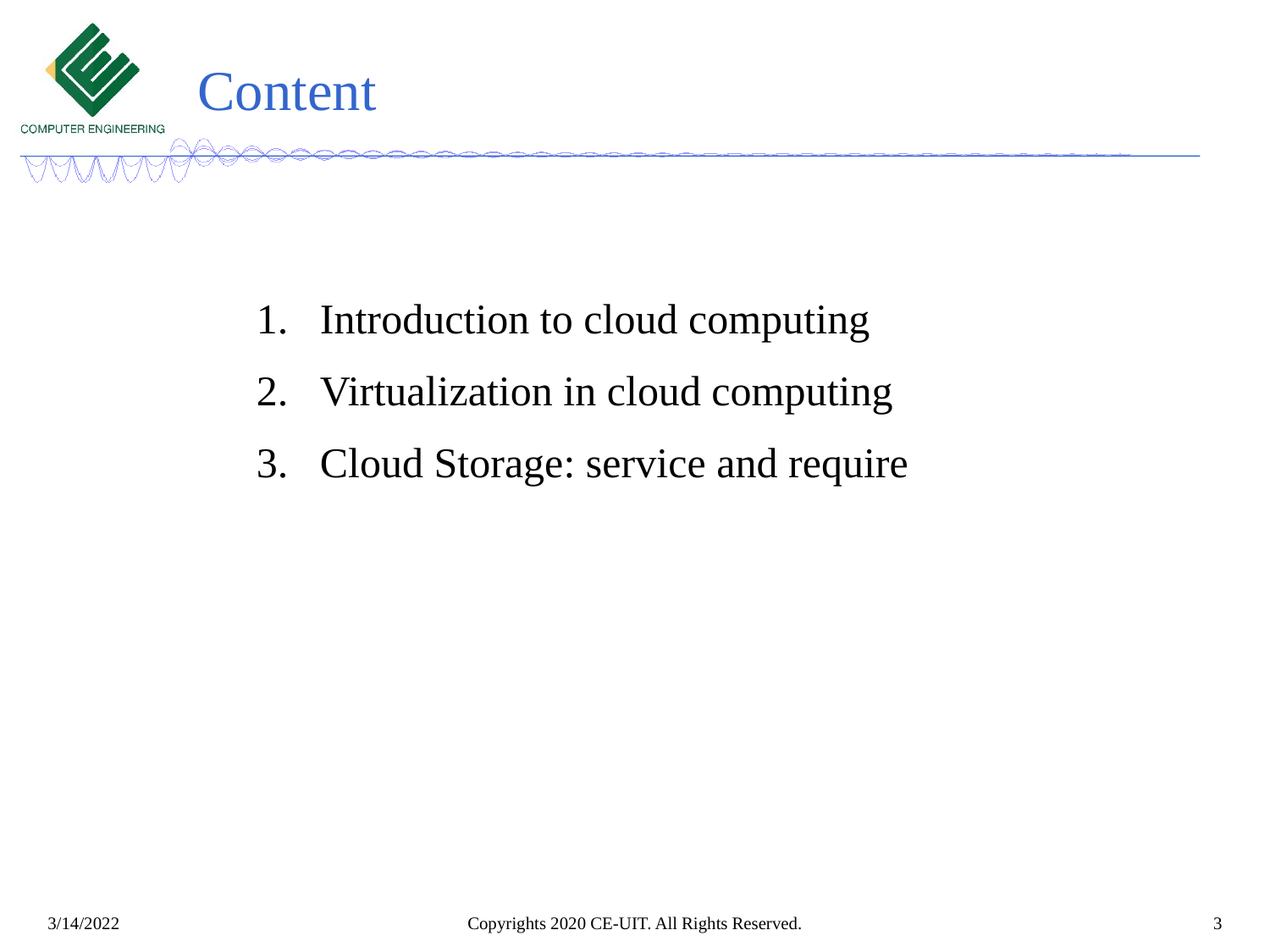

# Content
Introduction to cloud computing
Virtualization in cloud computing
Cloud Storage: service and require
Copyrights 2020 CE-UIT. All Rights Reserved.
3
3/14/2022